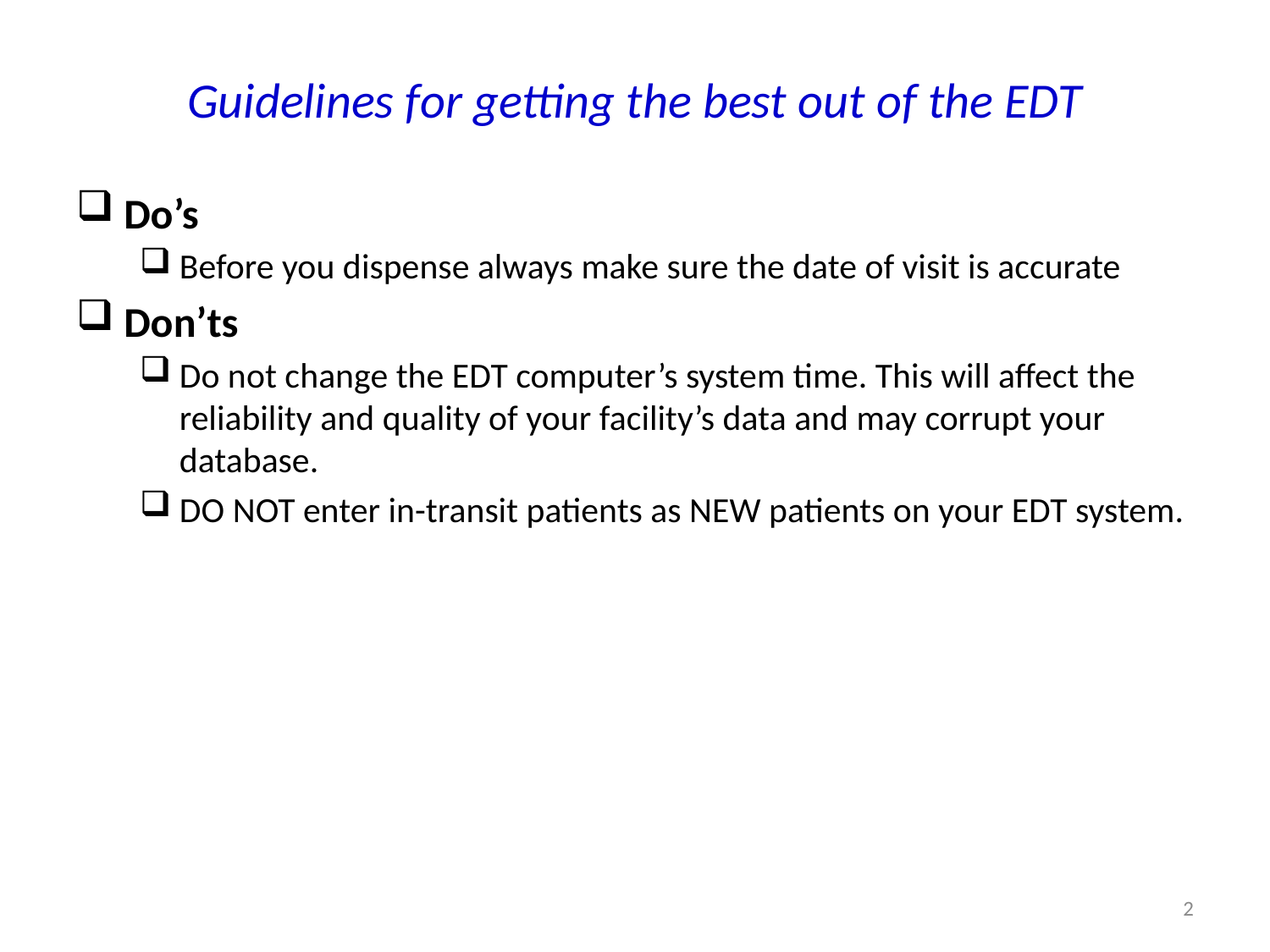

# Guidelines for getting the best out of the EDT
Do’s
Before you dispense always make sure the date of visit is accurate
Don’ts
Do not change the EDT computer’s system time. This will affect the reliability and quality of your facility’s data and may corrupt your database.
DO NOT enter in-transit patients as NEW patients on your EDT system.

2